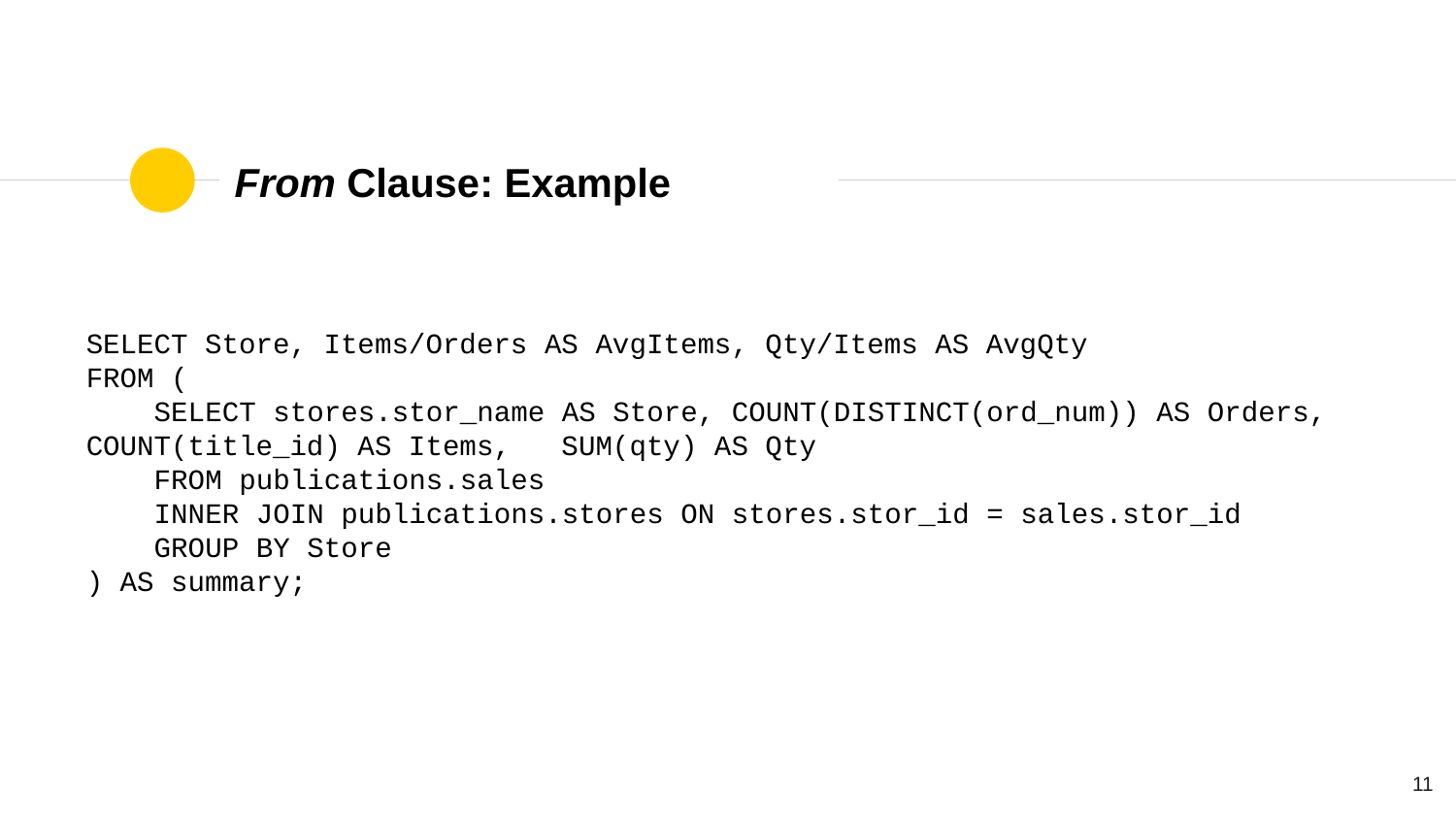

# From Clause: Example

SELECT Store, Items/Orders AS AvgItems, Qty/Items AS AvgQty
FROM (
    SELECT stores.stor_name AS Store, COUNT(DISTINCT(ord_num)) AS Orders, COUNT(title_id) AS Items,   SUM(qty) AS Qty
    FROM publications.sales
    INNER JOIN publications.stores ON stores.stor_id = sales.stor_id
    GROUP BY Store
) AS summary;

11